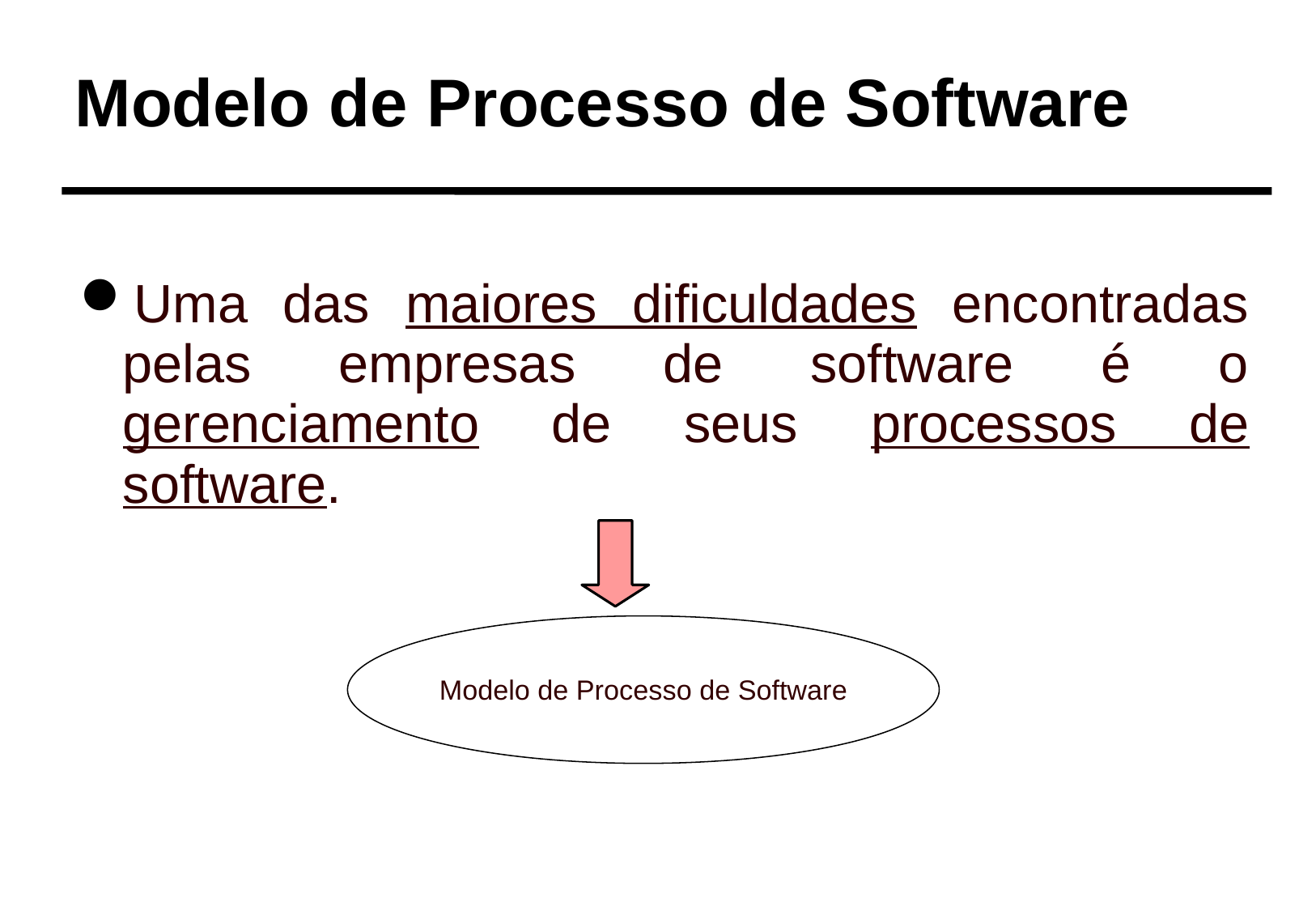

Modelo de Processo de Software

Uma das maiores dificuldades encontradas pelas empresas de software é o gerenciamento de seus processos de software.

Modelo de Processo de Software